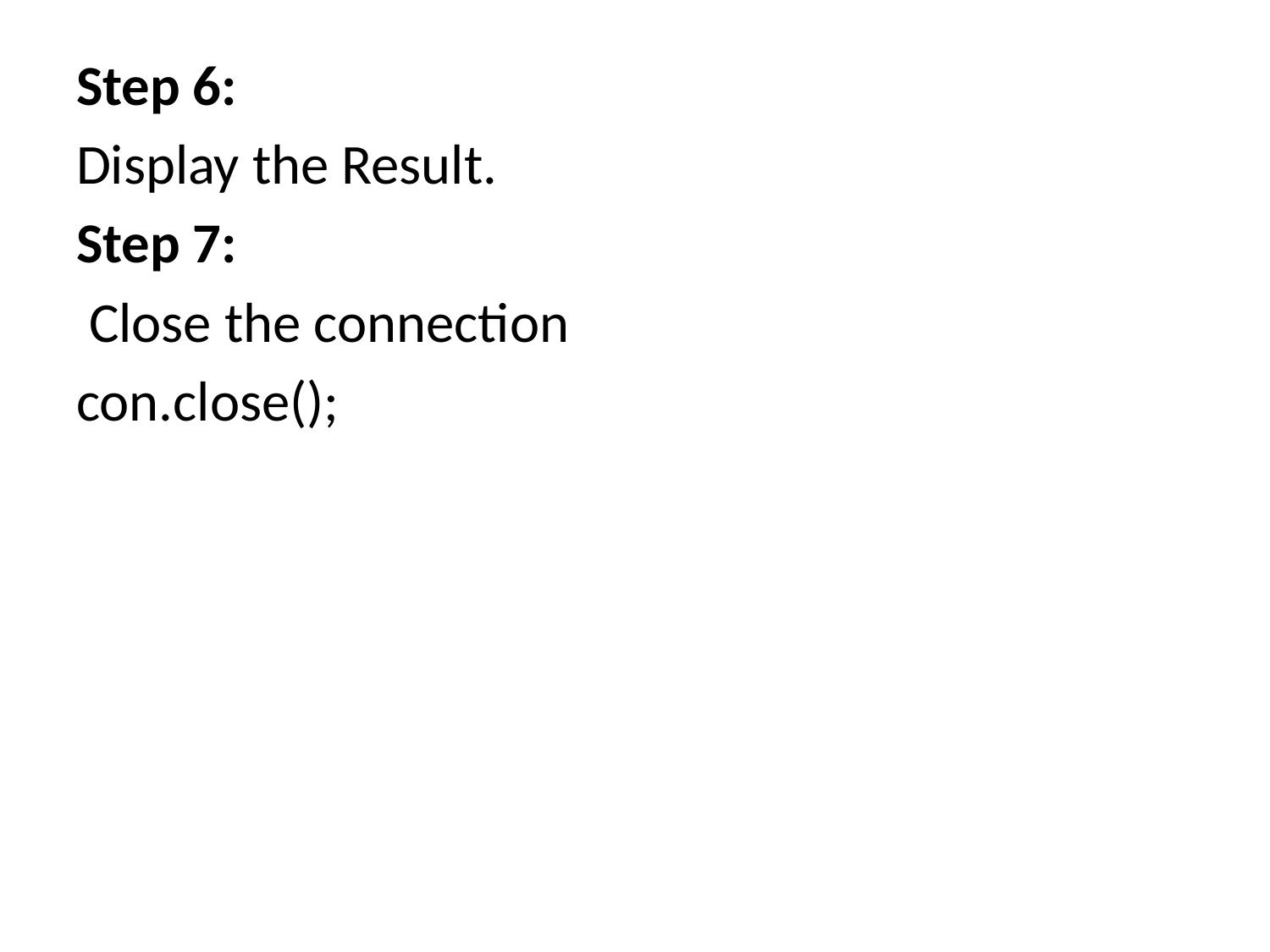

Step 6:
Display the Result.
Step 7:
 Close the connection
con.close();